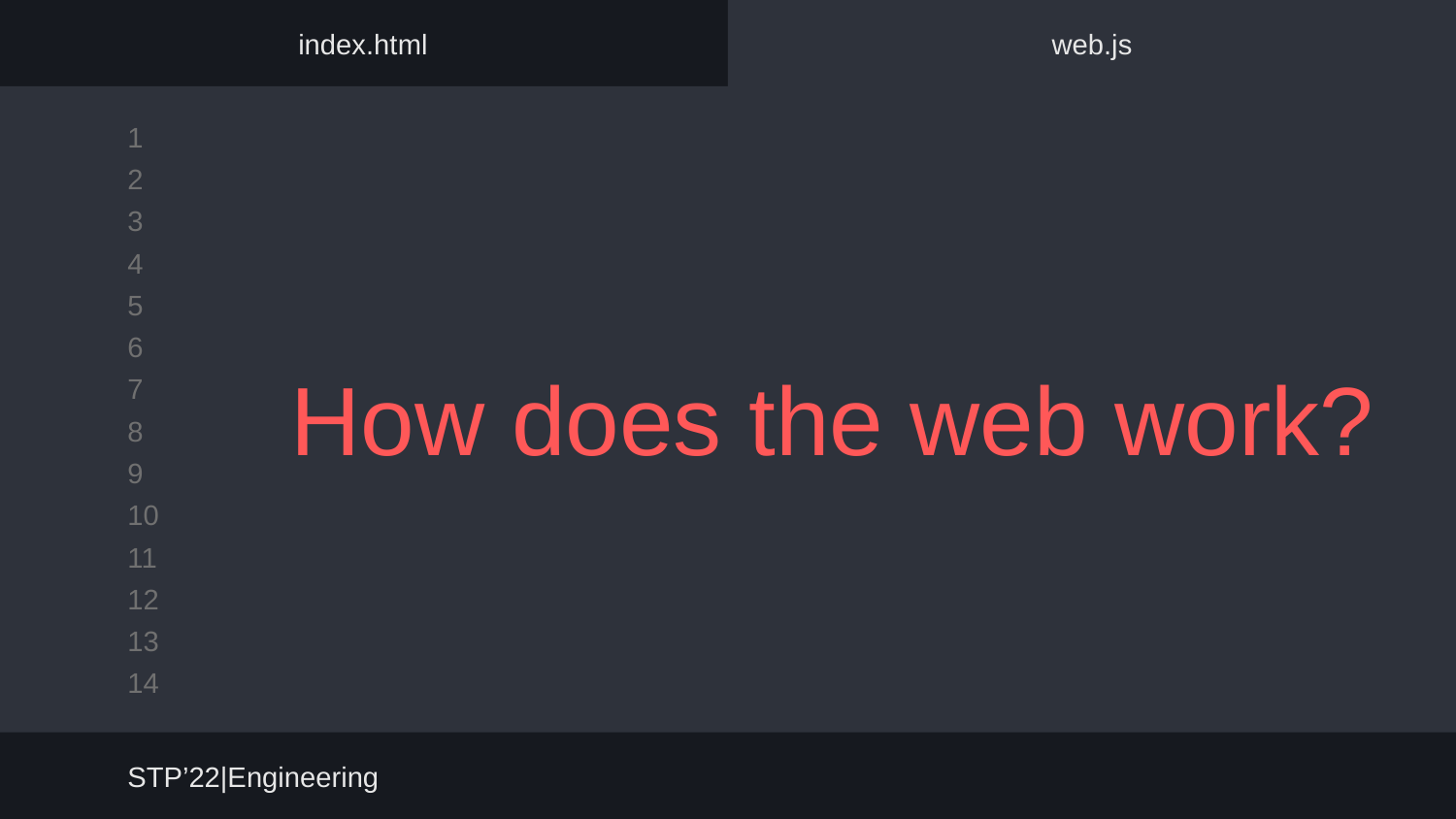

index.html
web.js
# How does the web work?
STP’22|Engineering